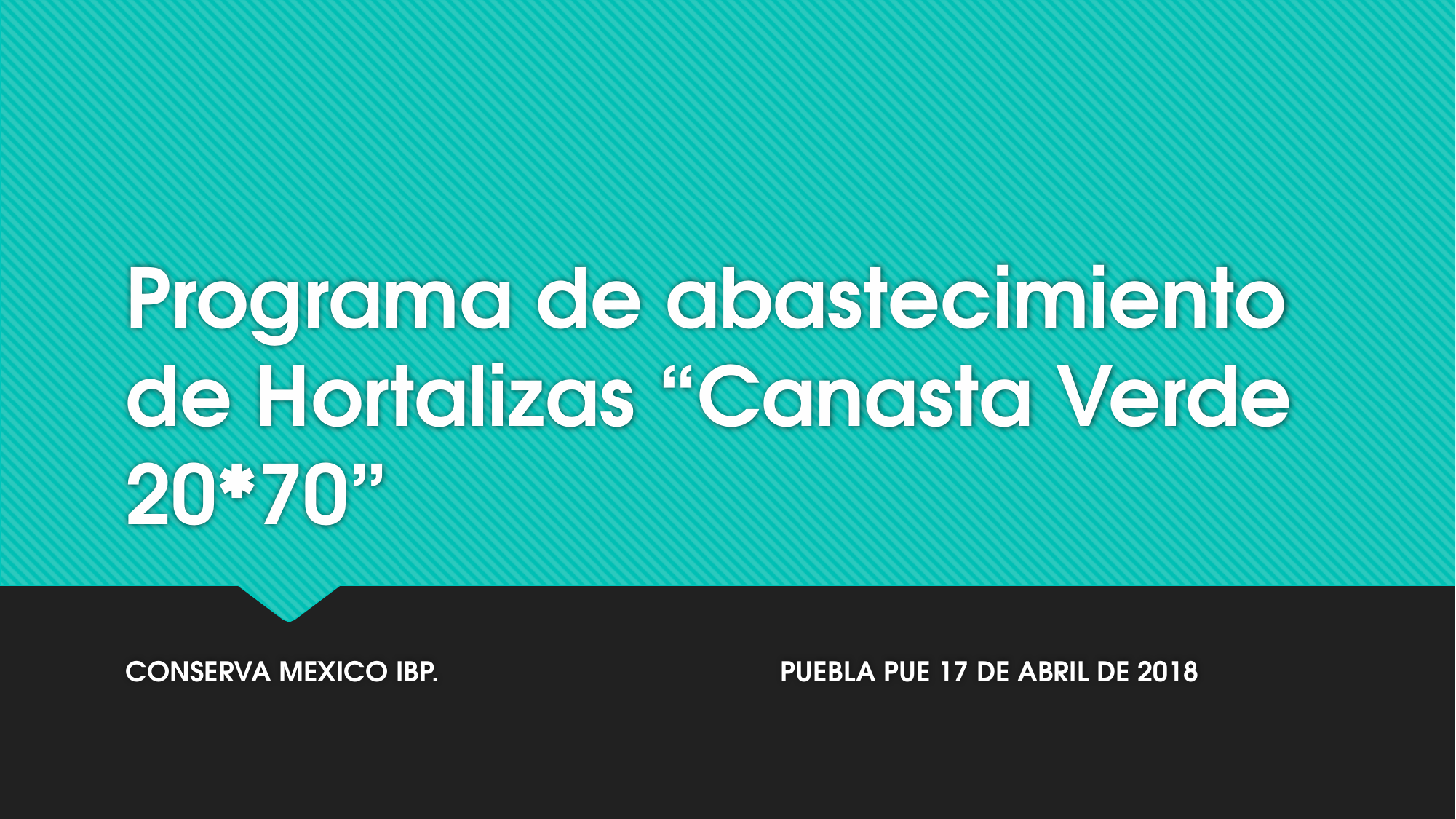

Programa de abastecimiento de Hortalizas “Canasta Verde 20*70”
CONSERVA MEXICO IBP.				PUEBLA PUE 17 DE ABRIL DE 2018